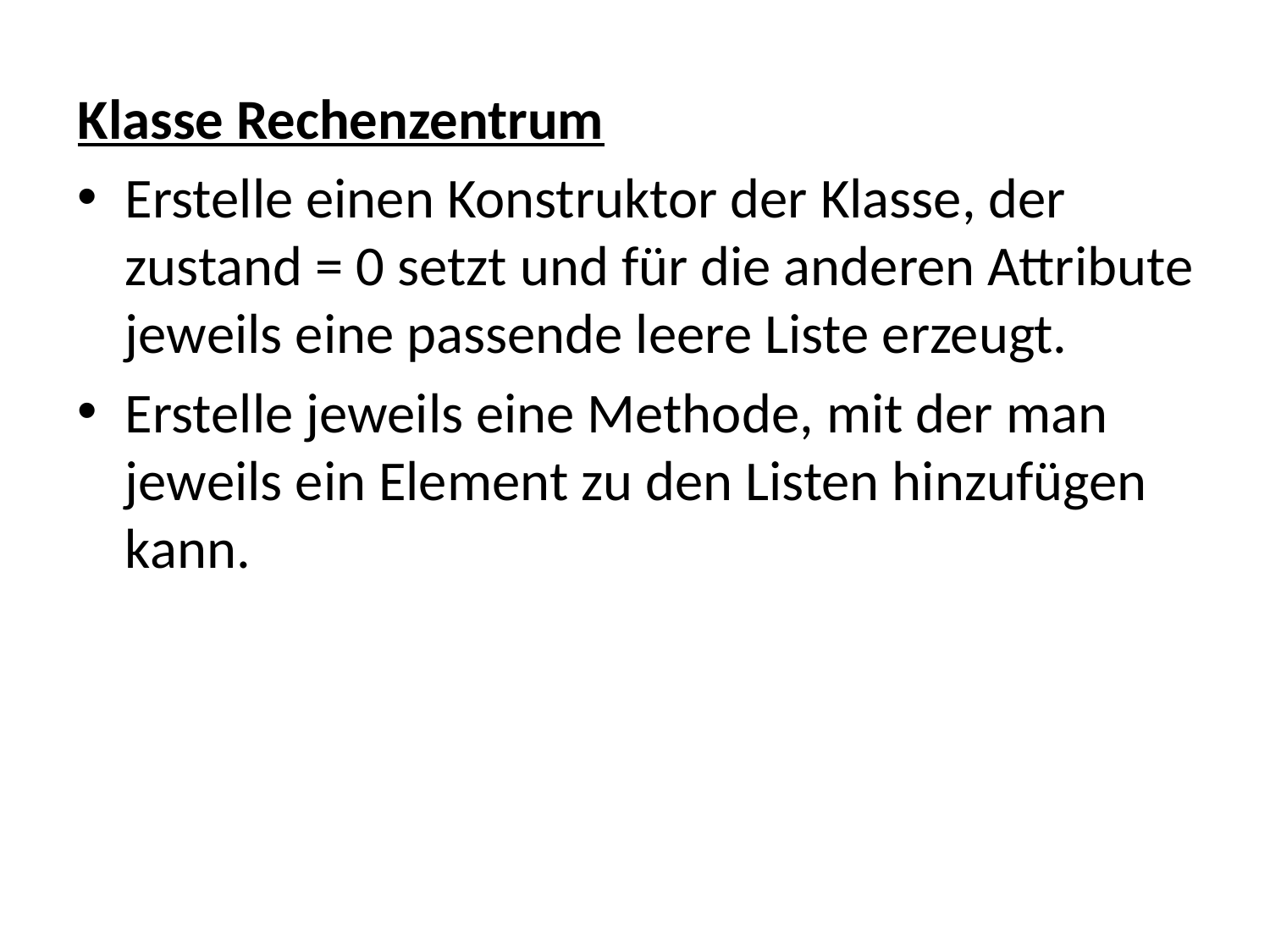

Klasse Rechenzentrum
Erstelle einen Konstruktor der Klasse, der zustand = 0 setzt und für die anderen Attribute jeweils eine passende leere Liste erzeugt.
Erstelle jeweils eine Methode, mit der man jeweils ein Element zu den Listen hinzufügen kann.